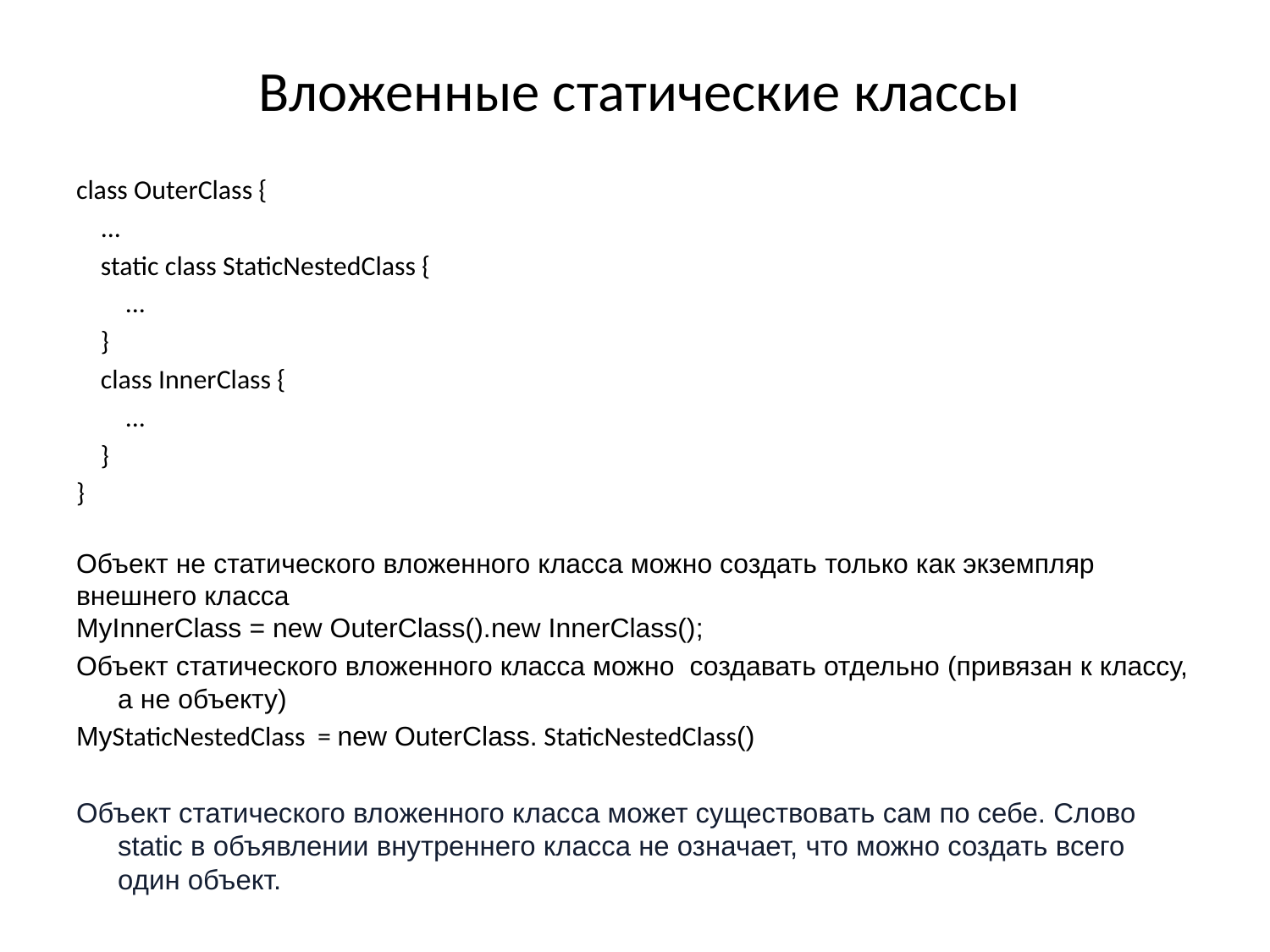

# Вложенные статические классы
class OuterClass {
    ...
    static class StaticNestedClass {
        ...
    }
    class InnerClass {
        ...
    }
}

Объект не статического вложенного класса можно создать только как экземпляр внешнего класса
MyInnerClass = new OuterClass().new InnerClass();
Объект статического вложенного класса можно  создавать отдельно (привязан к классу, а не объекту)
MyStaticNestedClass  = new OuterClass. StaticNestedClass()

Объект статического вложенного класса может существовать сам по себе. Слово static в объявлении внутреннего класса не означает, что можно создать всего один объект.